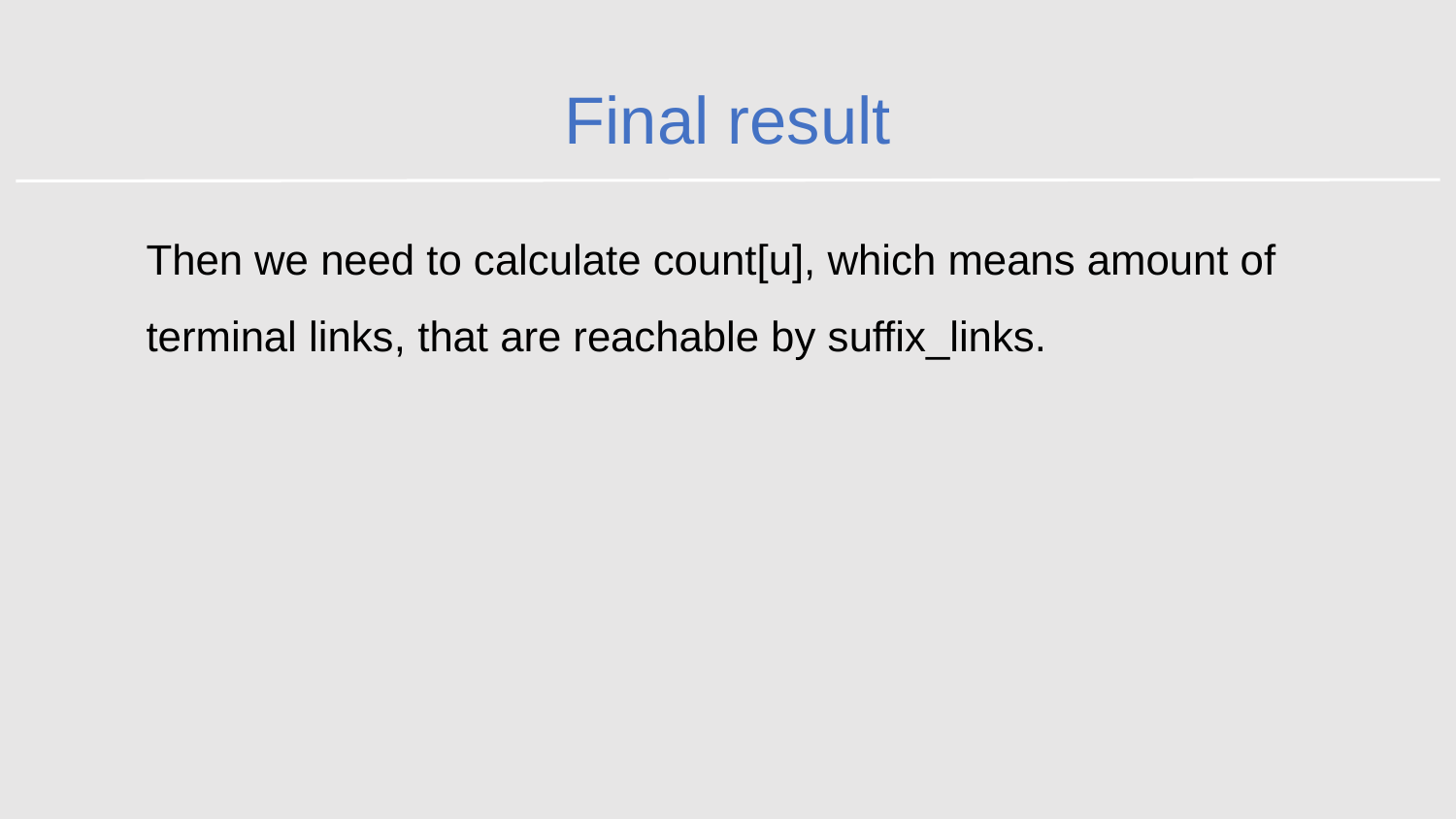

# Final result
Then we need to calculate count[u], which means amount of terminal links, that are reachable by suffix_links.